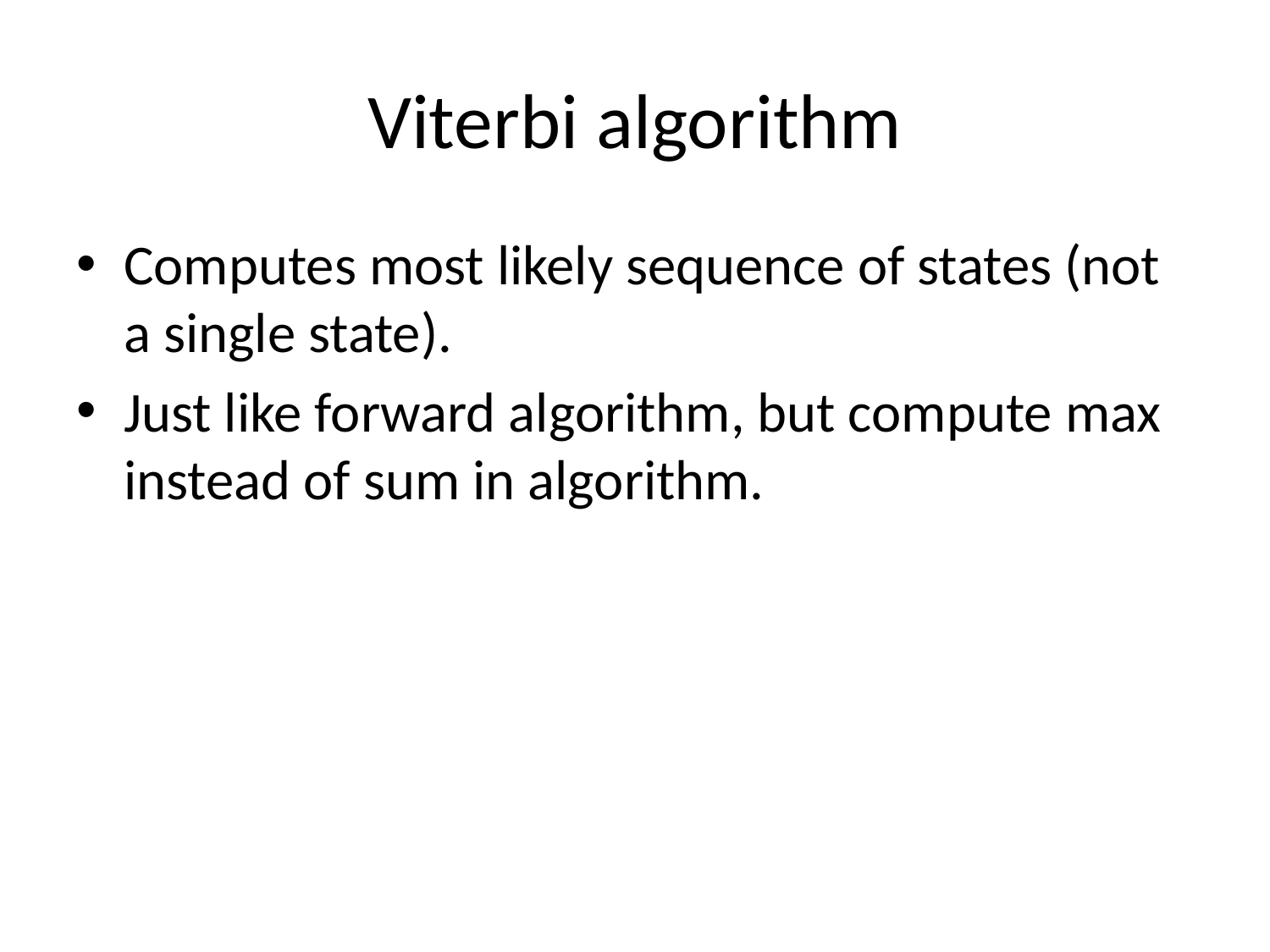

# Viterbi algorithm
Computes most likely sequence of states (not a single state).
Just like forward algorithm, but compute max instead of sum in algorithm.